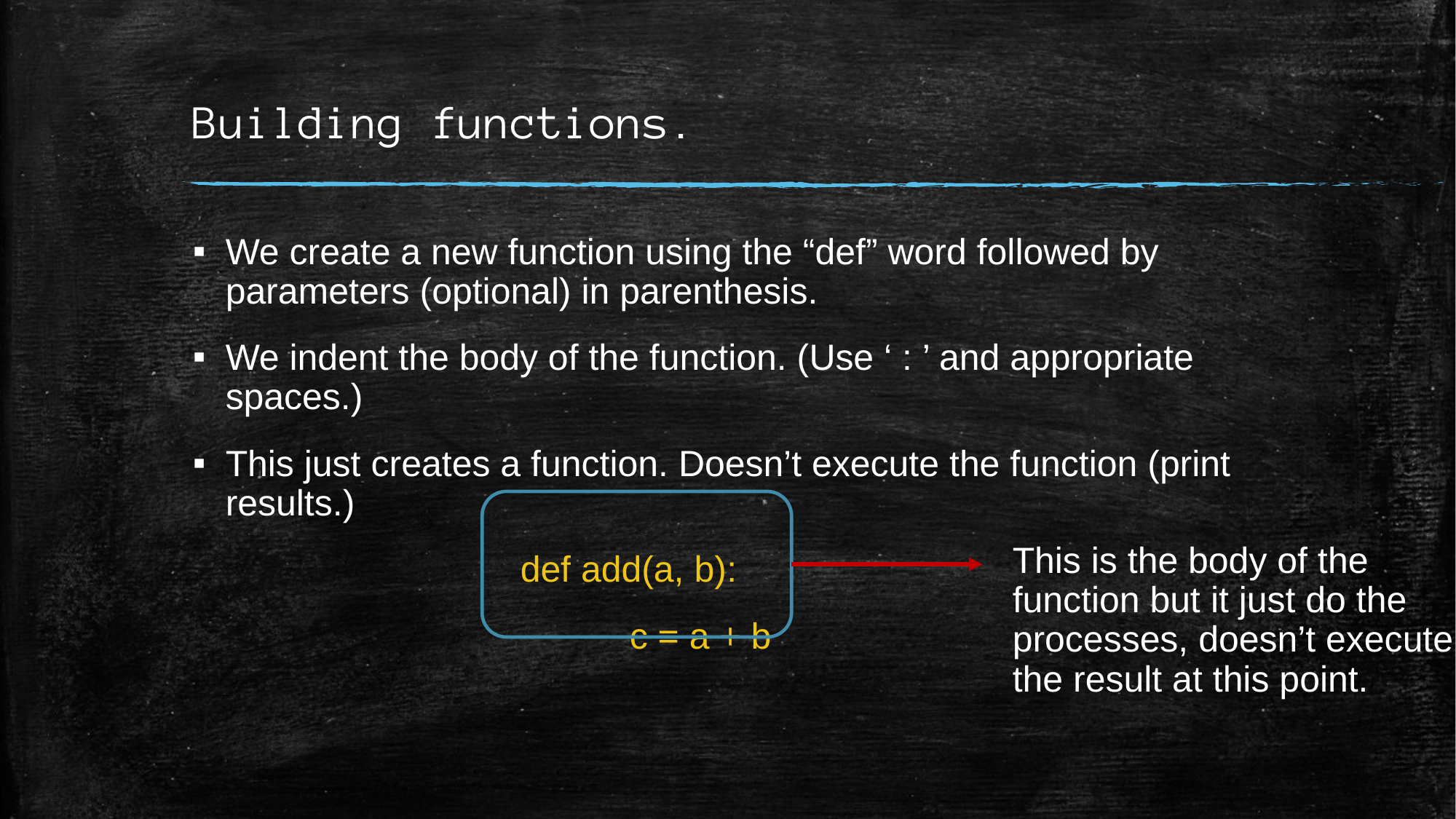

# Building functions.
We create a new function using the “def” word followed by parameters (optional) in parenthesis.
We indent the body of the function. (Use ‘ : ’ and appropriate spaces.)
This just creates a function. Doesn’t execute the function (print results.)
			def add(a, b):
				c = a + b

This is the body of the
function but it just do the
processes, doesn’t execute
the result at this point.